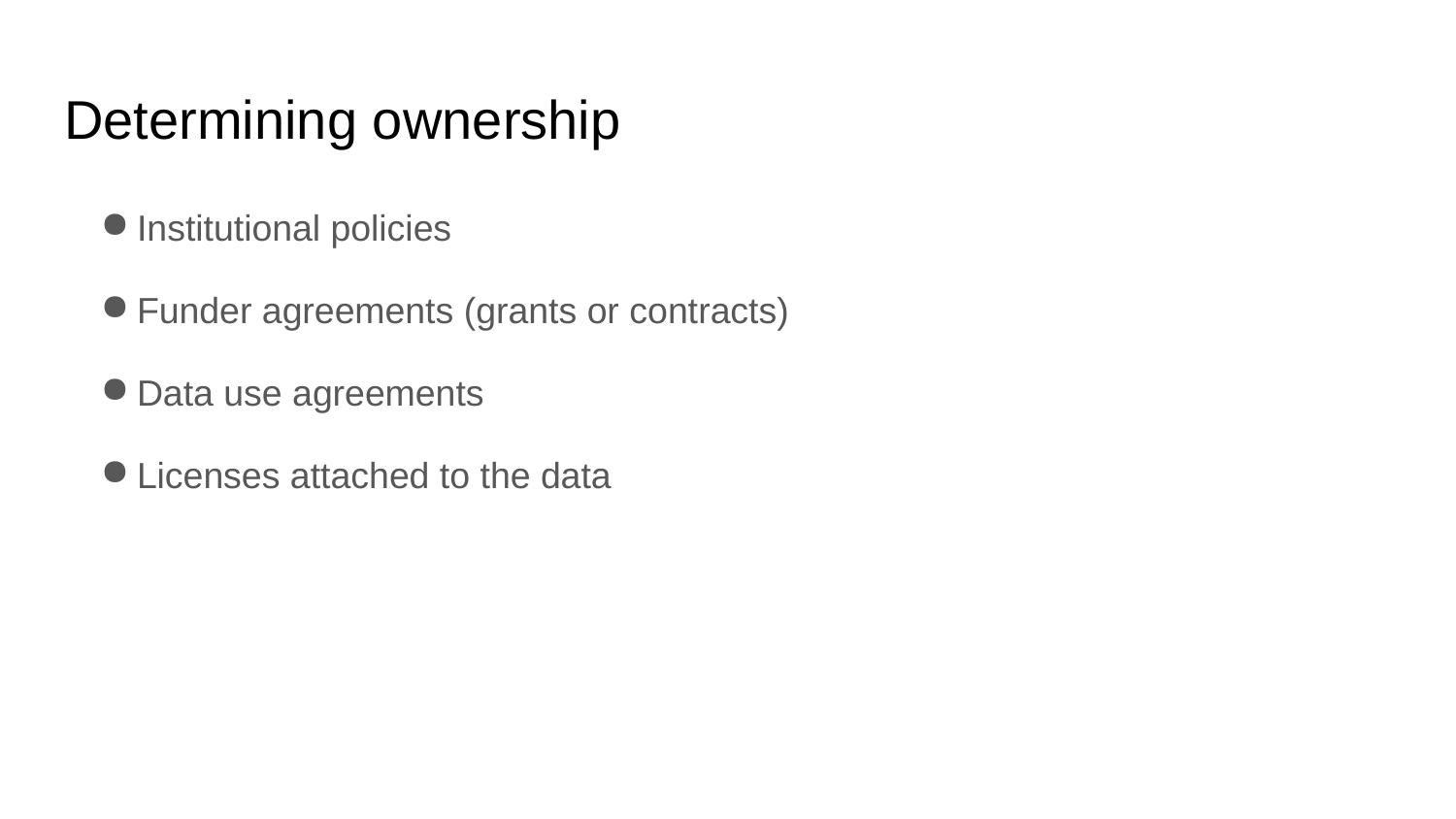

# Determining ownership
Institutional policies
Funder agreements (grants or contracts)
Data use agreements
Licenses attached to the data